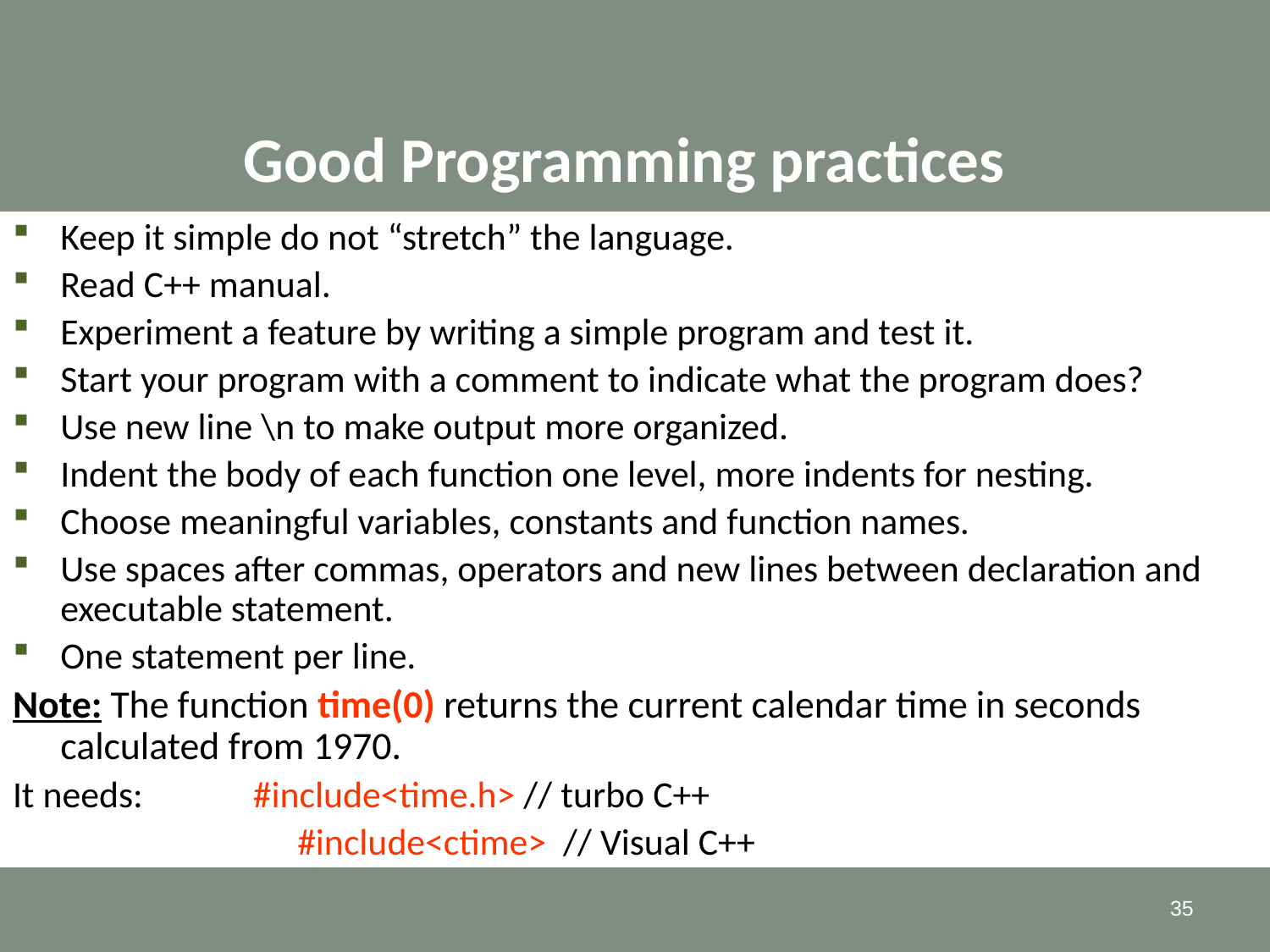

# Good Programming practices
Keep it simple do not “stretch” the language.
Read C++ manual.
Experiment a feature by writing a simple program and test it.
Start your program with a comment to indicate what the program does?
Use new line \n to make output more organized.
Indent the body of each function one level, more indents for nesting.
Choose meaningful variables, constants and function names.
Use spaces after commas, operators and new lines between declaration and executable statement.
One statement per line.
Note: The function time(0) returns the current calendar time in seconds calculated from 1970.
It needs:             #include<time.h> // turbo C++
		             #include<ctime>  // Visual C++
35